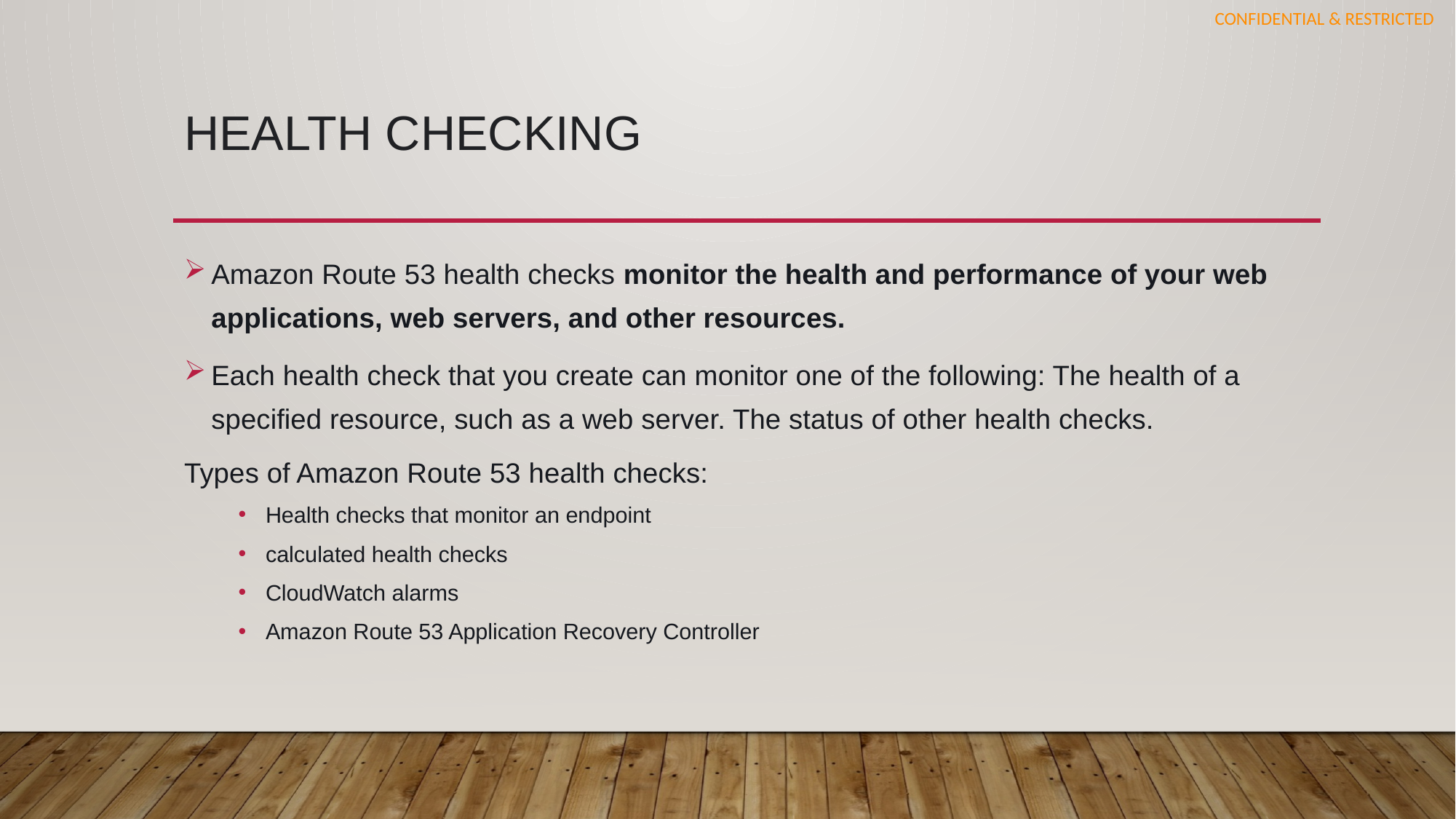

# HEALTH CHECKING
Amazon Route 53 health checks monitor the health and performance of your web applications, web servers, and other resources.
Each health check that you create can monitor one of the following: The health of a specified resource, such as a web server. The status of other health checks.
Types of Amazon Route 53 health checks:
Health checks that monitor an endpoint
calculated health checks
CloudWatch alarms
Amazon Route 53 Application Recovery Controller